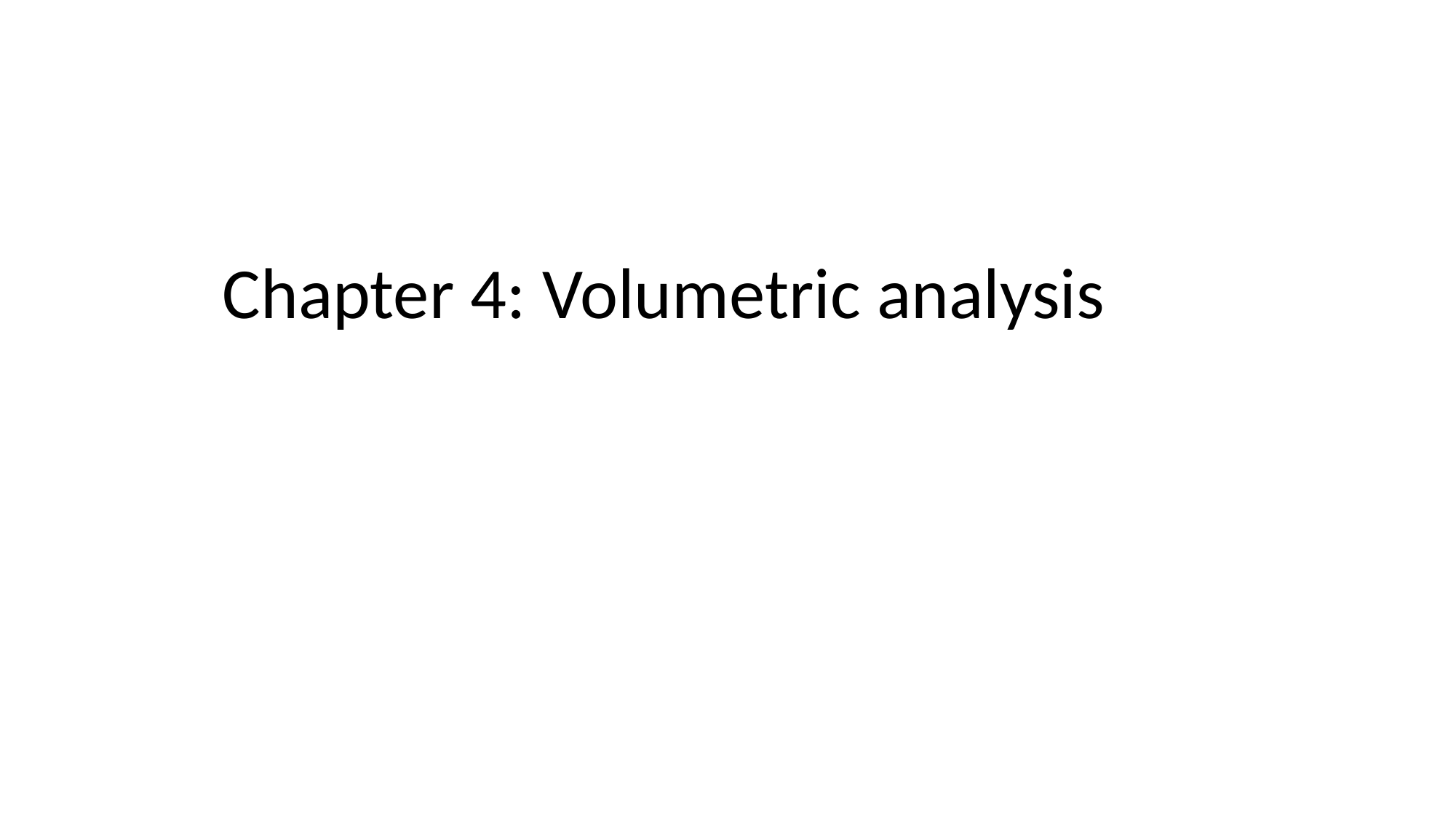

# Chapter 4: Volumetric analysis
Other types of titration